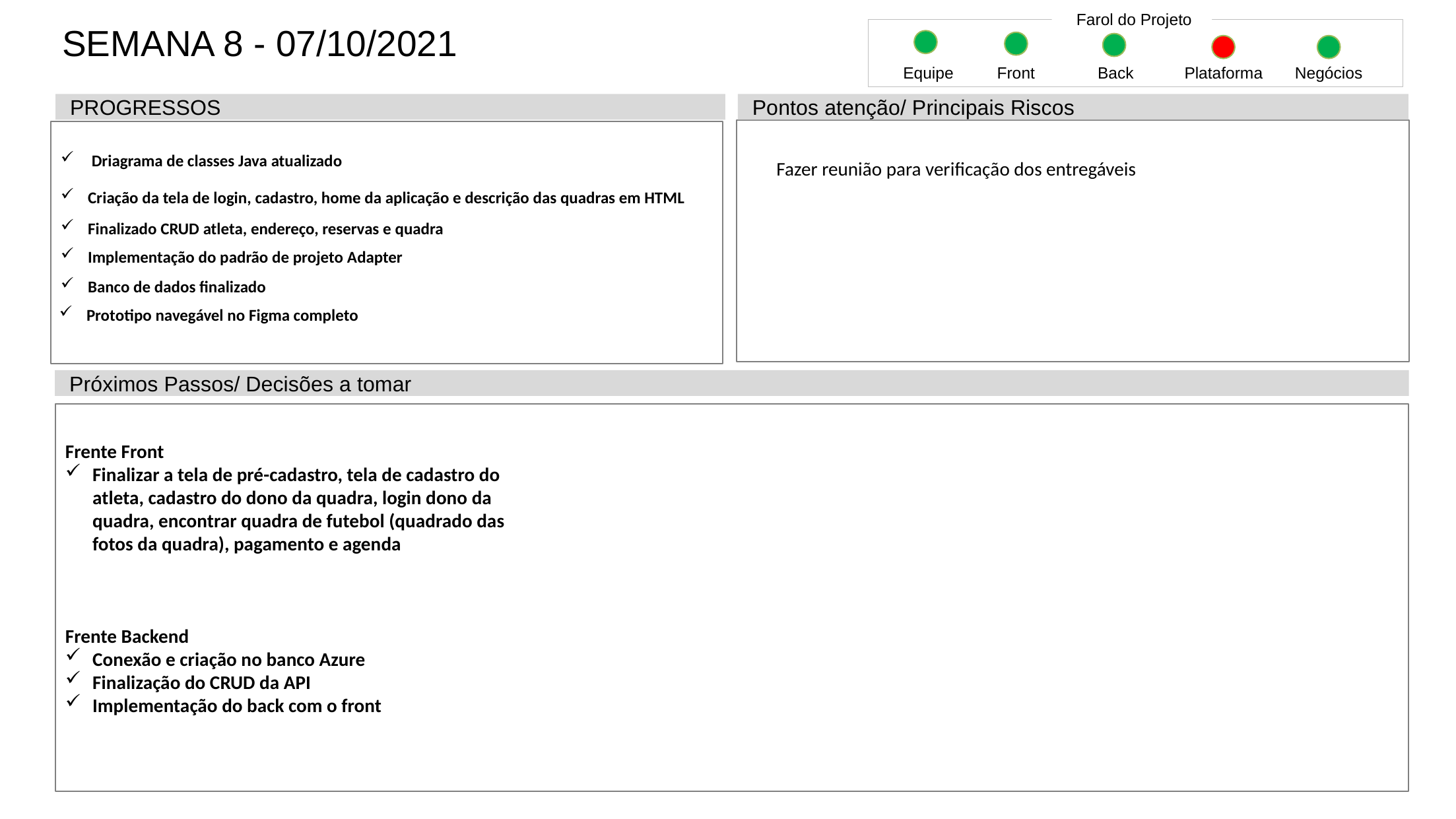

Farol do Projeto

# SEMANA 8 - 07/10/2021

Equipe
Front
Back
Plataforma
Negócios
PROGRESSOS
Pontos atenção/ Principais Riscos

 Driagrama de classes Java atualizado
Fazer reunião para verificação dos entregáveis
Criação da tela de login, cadastro, home da aplicação e descrição das quadras em HTML
Finalizado CRUD atleta, endereço, reservas e quadra
Implementação do padrão de projeto Adapter
Banco de dados finalizado
Prototipo navegável no Figma completo
Próximos Passos/ Decisões a tomar
Frente Front
Finalizar a tela de pré-cadastro, tela de cadastro do atleta, cadastro do dono da quadra, login dono da quadra, encontrar quadra de futebol (quadrado das fotos da quadra), pagamento e agenda

Frente Backend
Conexão e criação no banco Azure
Finalização do CRUD da API
Implementação do back com o front